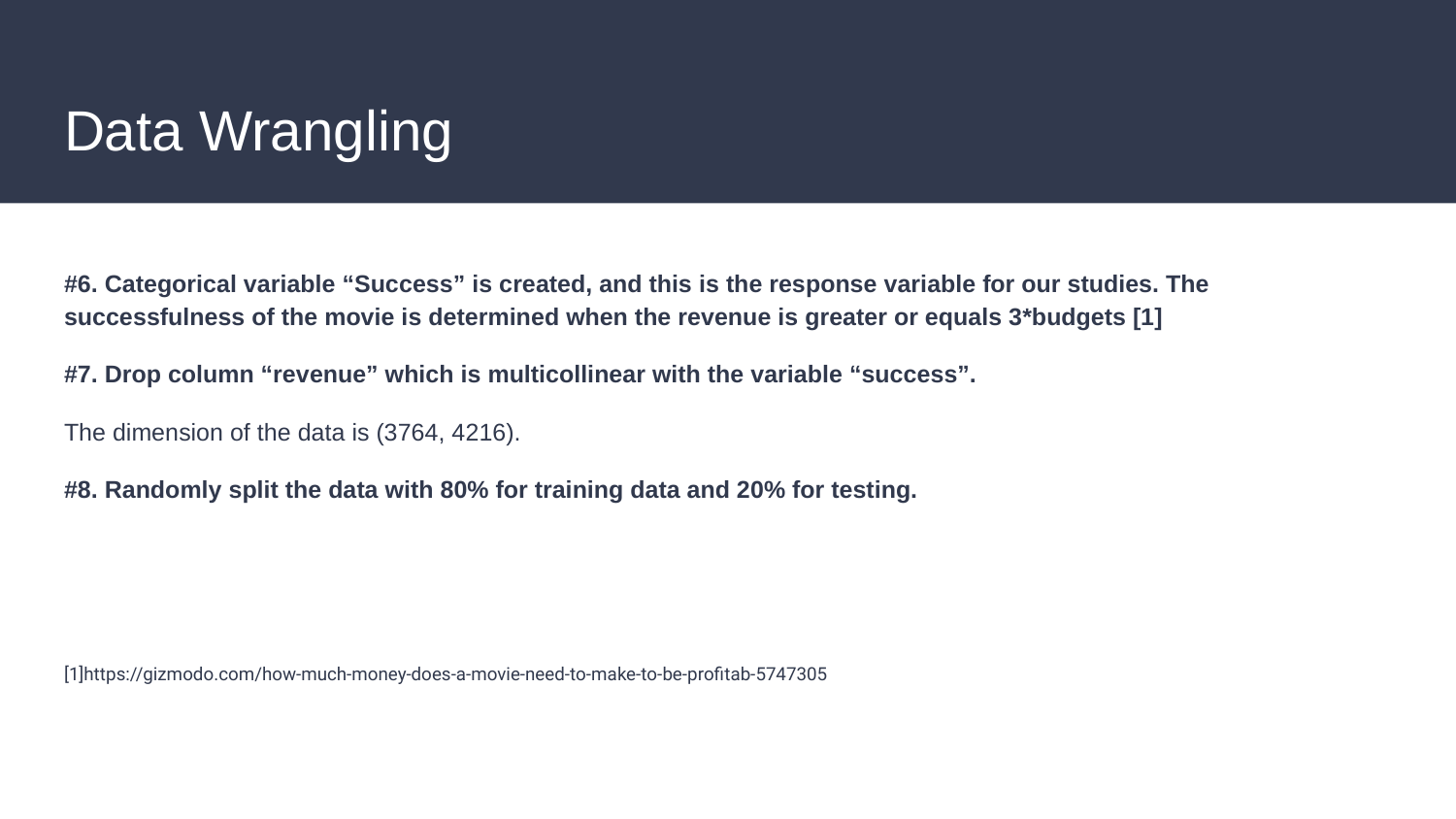

# Data Wrangling
#6. Categorical variable “Success” is created, and this is the response variable for our studies. The successfulness of the movie is determined when the revenue is greater or equals 3*budgets [1]
#7. Drop column “revenue” which is multicollinear with the variable “success”.
The dimension of the data is (3764, 4216).
#8. Randomly split the data with 80% for training data and 20% for testing.

[1]https://gizmodo.com/how-much-money-does-a-movie-need-to-make-to-be-profitab-5747305